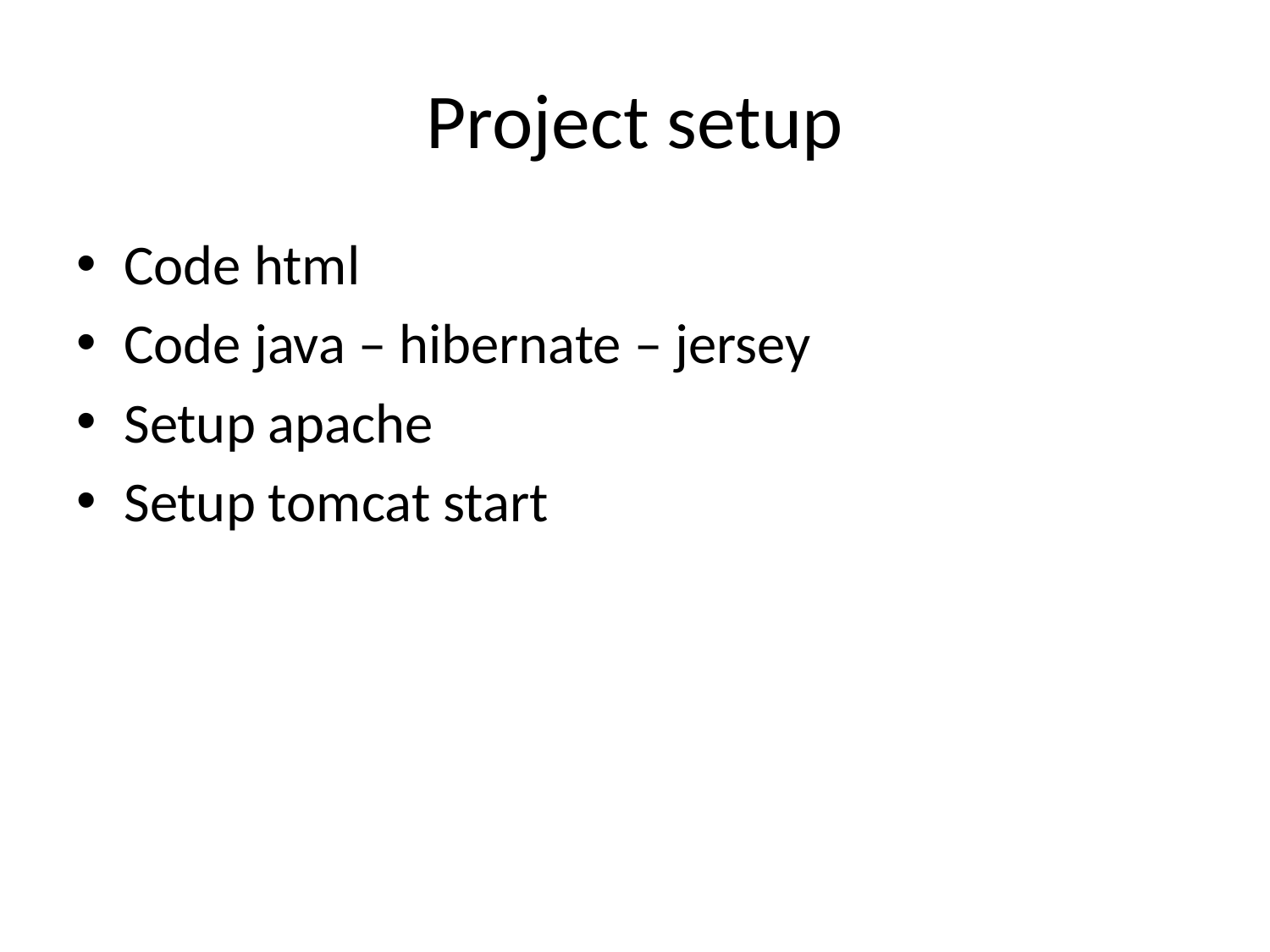

# Project setup
Code html
Code java – hibernate – jersey
Setup apache
Setup tomcat start